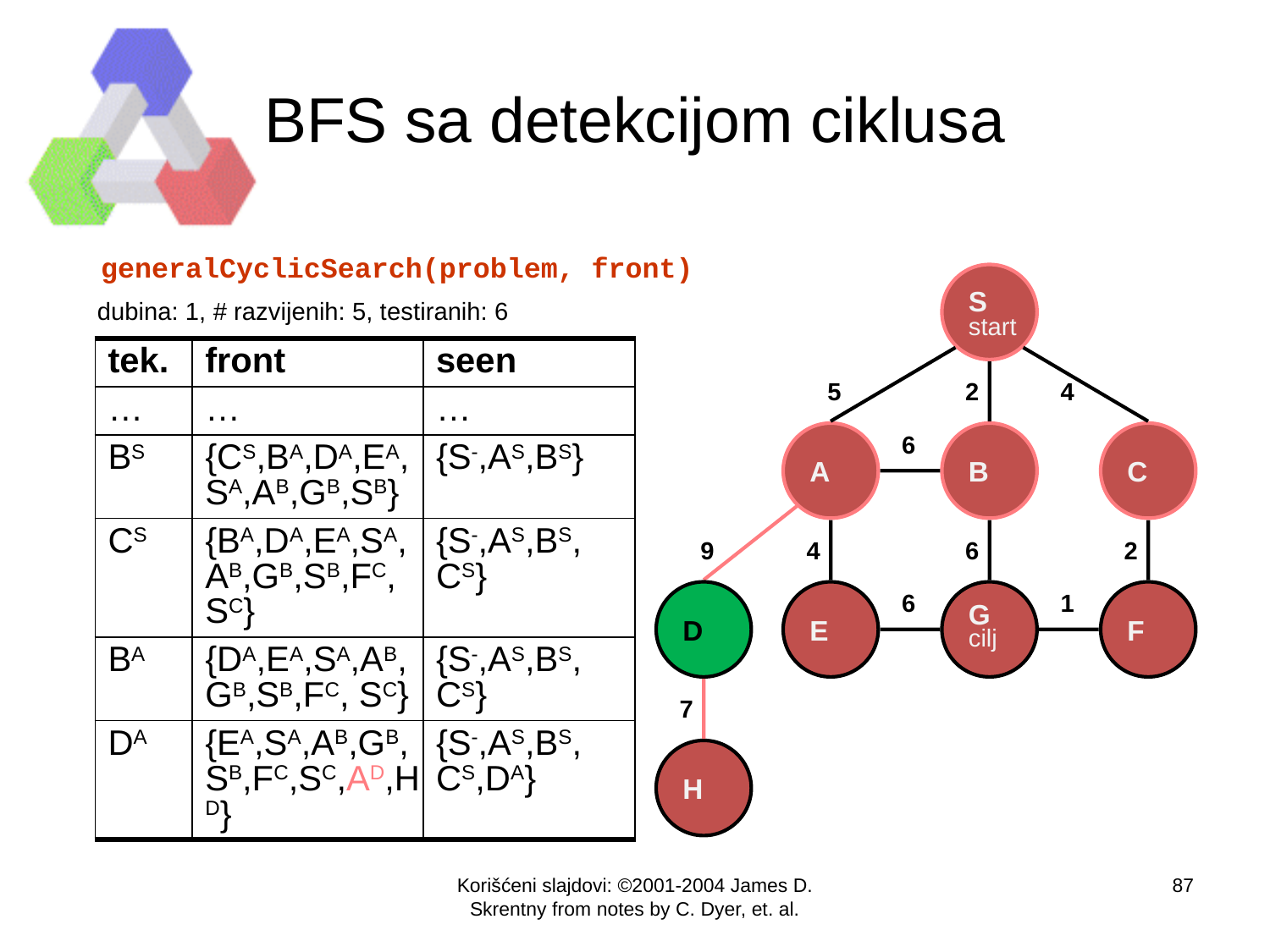

BFS sa detekcijom ciklusa
generalCyclicSearch(problem, front)
S
start
dubina: 1, # razvijenih: 5, testiranih: 6
| tek. | front | seen |
| --- | --- | --- |
| … | … | … |
| BS | {CS,BA,DA,EA, SA,AB,GB,SB} | {S-,AS,BS} |
| CS | {BA,DA,EA,SA, AB,GB,SB,FC, SC} | {S-,AS,BS, CS} |
| BA | {DA,EA,SA,AB,GB,SB,FC, SC} | {S-,AS,BS, CS} |
| DA | {EA,SA,AB,GB,SB,FC,SC,AD,HD} | {S-,AS,BS, CS,DA} |

5
2
4
A
6
B
C

9
4
6
2
D
E
6
G
cilj
1
F

7
H
Korišćeni slajdovi: ©2001-2004 James D. Skrentny from notes by C. Dyer, et. al.
87